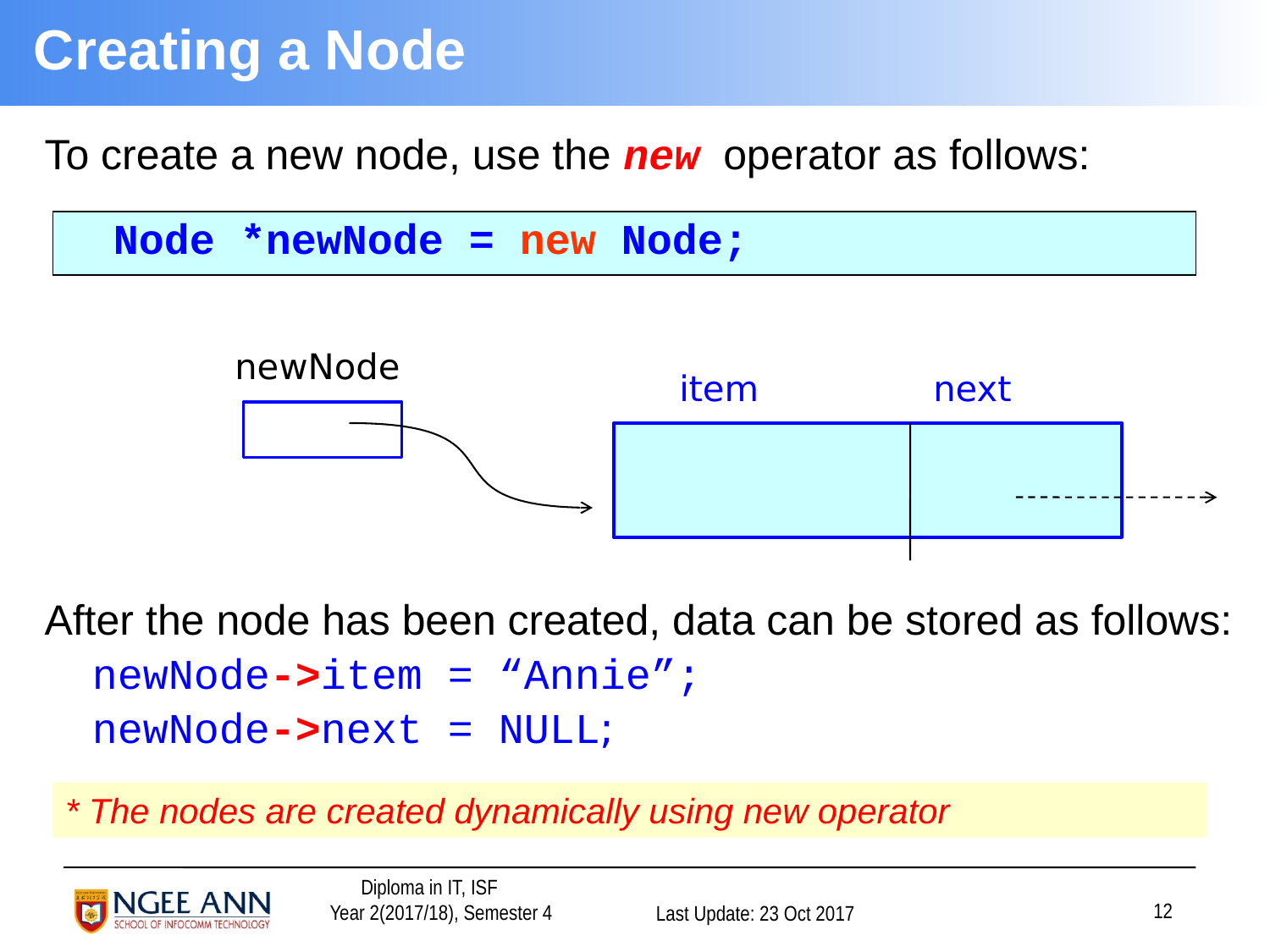

# Creating a Node
To create a new node, use the new  operator as follows:
	Node *newNode = new Node;
newNode
item
next

After the node has been created, data can be stored as follows:
	newNode->item = “Annie”;
	newNode->next = NULL;
* The nodes are created dynamically using new operator